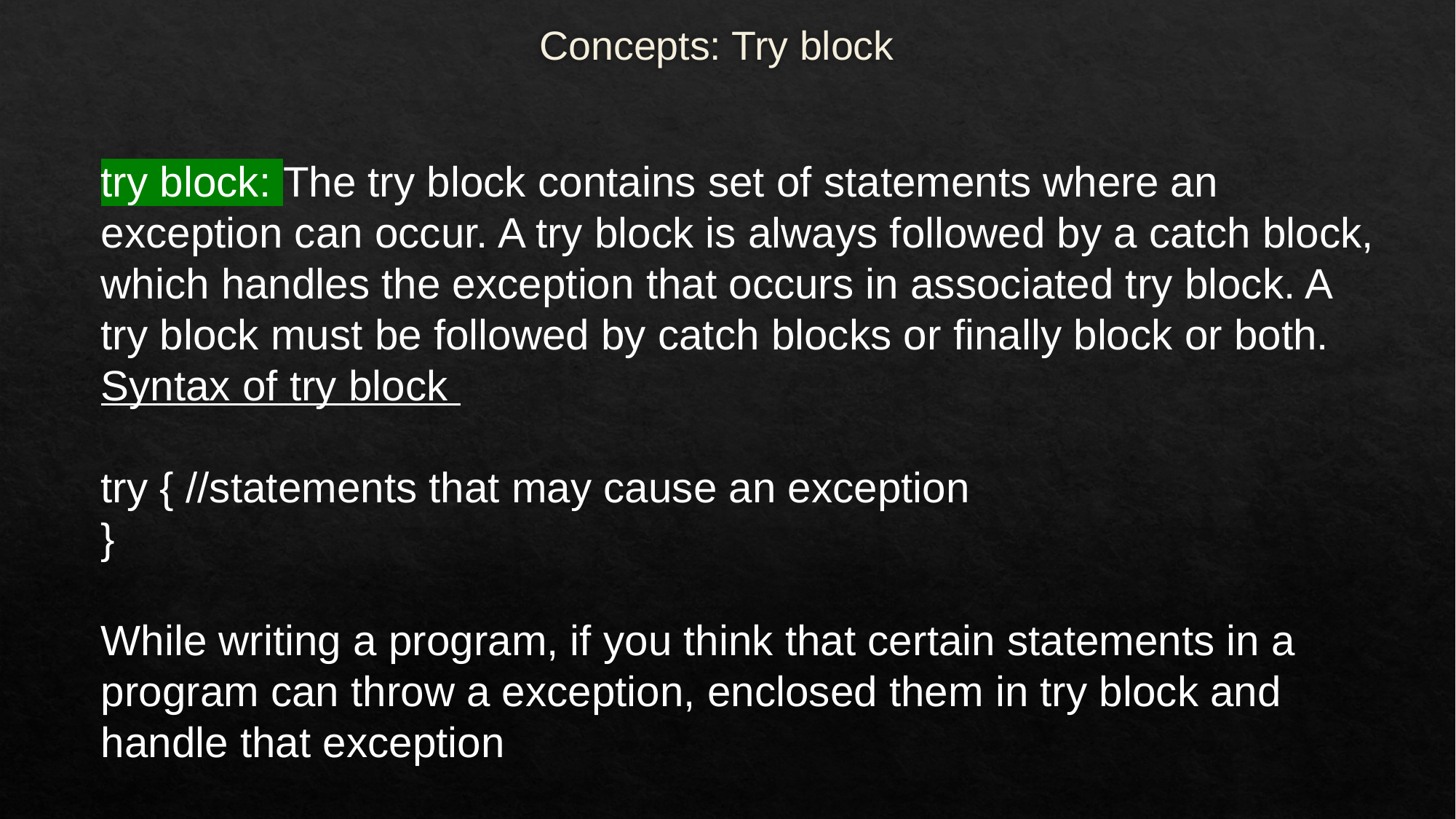

# Concepts: Try block
try block: The try block contains set of statements where an exception can occur. A try block is always followed by a catch block, which handles the exception that occurs in associated try block. A try block must be followed by catch blocks or finally block or both.
Syntax of try block

try { //statements that may cause an exception
}

While writing a program, if you think that certain statements in a program can throw a exception, enclosed them in try block and handle that exception